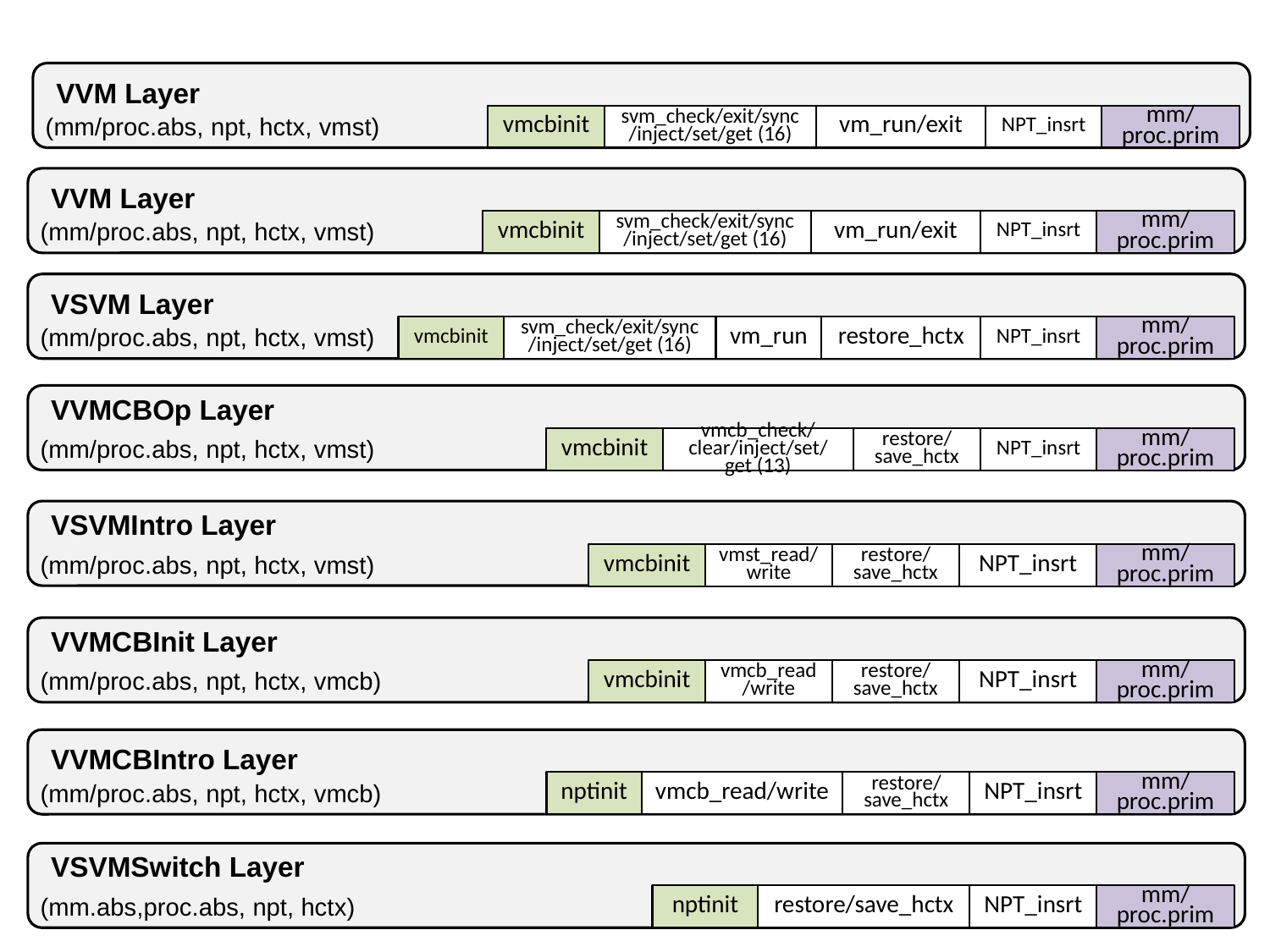

VVM Layer
(mm/proc.abs, npt, hctx, vmst)
vmcbinit
mm/proc.prim
svm_check/exit/sync
/inject/set/get (16)
vm_run/exit
NPT_insrt

VVM Layer
(mm/proc.abs, npt, hctx, vmst)
vmcbinit
mm/proc.prim
svm_check/exit/sync
/inject/set/get (16)
vm_run/exit
NPT_insrt

VSVM Layer
(mm/proc.abs, npt, hctx, vmst)
vmcbinit
mm/proc.prim
svm_check/exit/sync
/inject/set/get (16)
vm_run
restore_hctx
NPT_insrt

VVMCBOp Layer
(mm/proc.abs, npt, hctx, vmst)
vmcbinit
mm/proc.prim
vmcb_check/clear/inject/set/get (13)
restore/save_hctx
NPT_insrt

VSVMIntro Layer
(mm/proc.abs, npt, hctx, vmst)
vmcbinit
mm/proc.prim
vmst_read/write
restore/save_hctx
NPT_insrt

VVMCBInit Layer
(mm/proc.abs, npt, hctx, vmcb)
vmcbinit
mm/proc.prim
vmcb_read/write
restore/save_hctx
NPT_insrt

VVMCBIntro Layer
(mm/proc.abs, npt, hctx, vmcb)
nptinit
mm/proc.prim
vmcb_read/write
restore/save_hctx
NPT_insrt

VSVMSwitch Layer
(mm.abs,proc.abs, npt, hctx)
nptinit
mm/proc.prim
restore/save_hctx
NPT_insrt